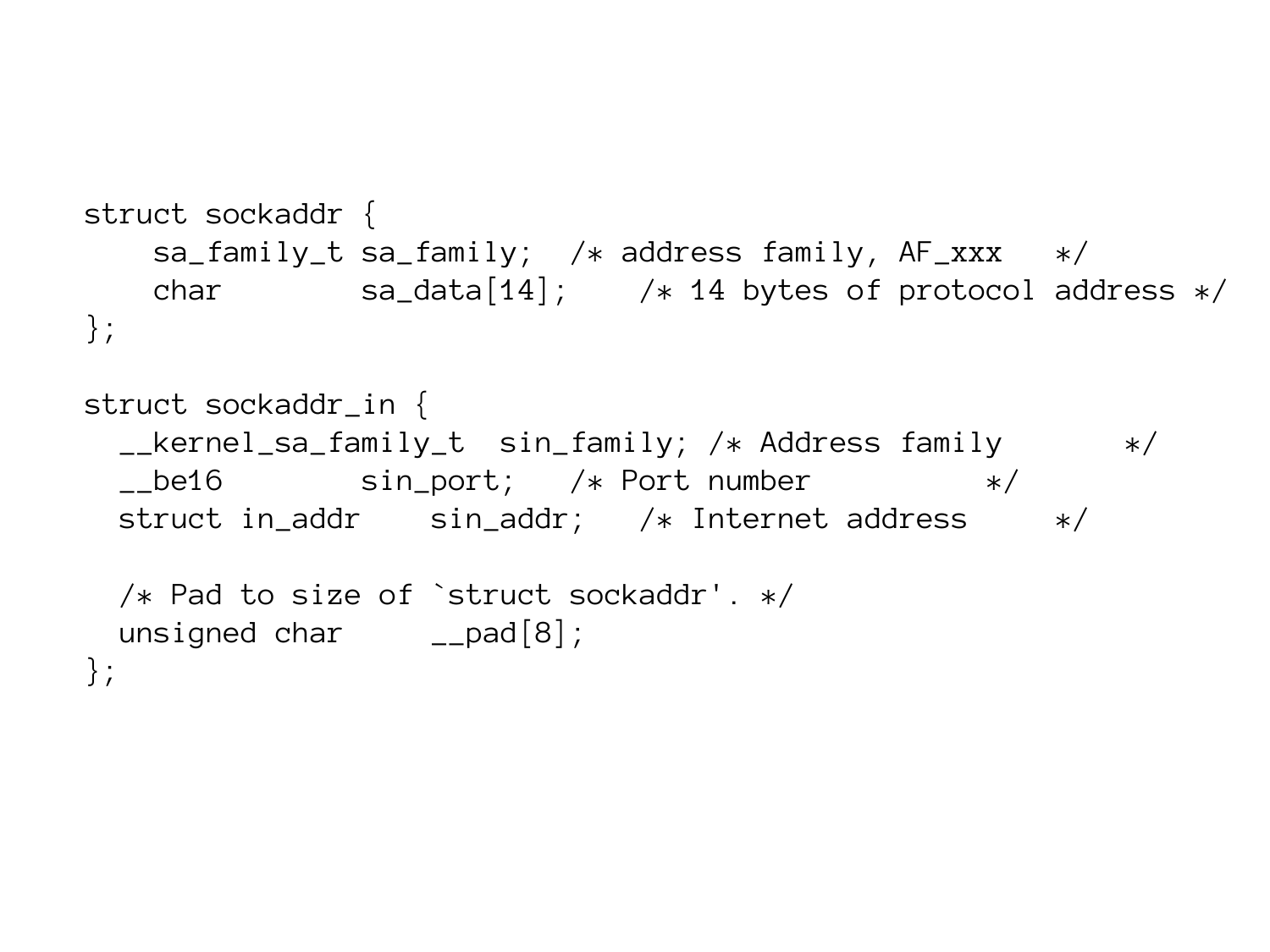

struct sockaddr {
    sa_family_t sa_family;  /* address family, AF_xxx   */
    char        sa_data[14];    /* 14 bytes of protocol address */
};

struct sockaddr_in {
  __kernel_sa_family_t  sin_family; /* Address family       */
  __be16        sin_port;   /* Port number          */
  struct in_addr    sin_addr;   /* Internet address     */

  /* Pad to size of `struct sockaddr'. */
  unsigned char     __pad[8];
};